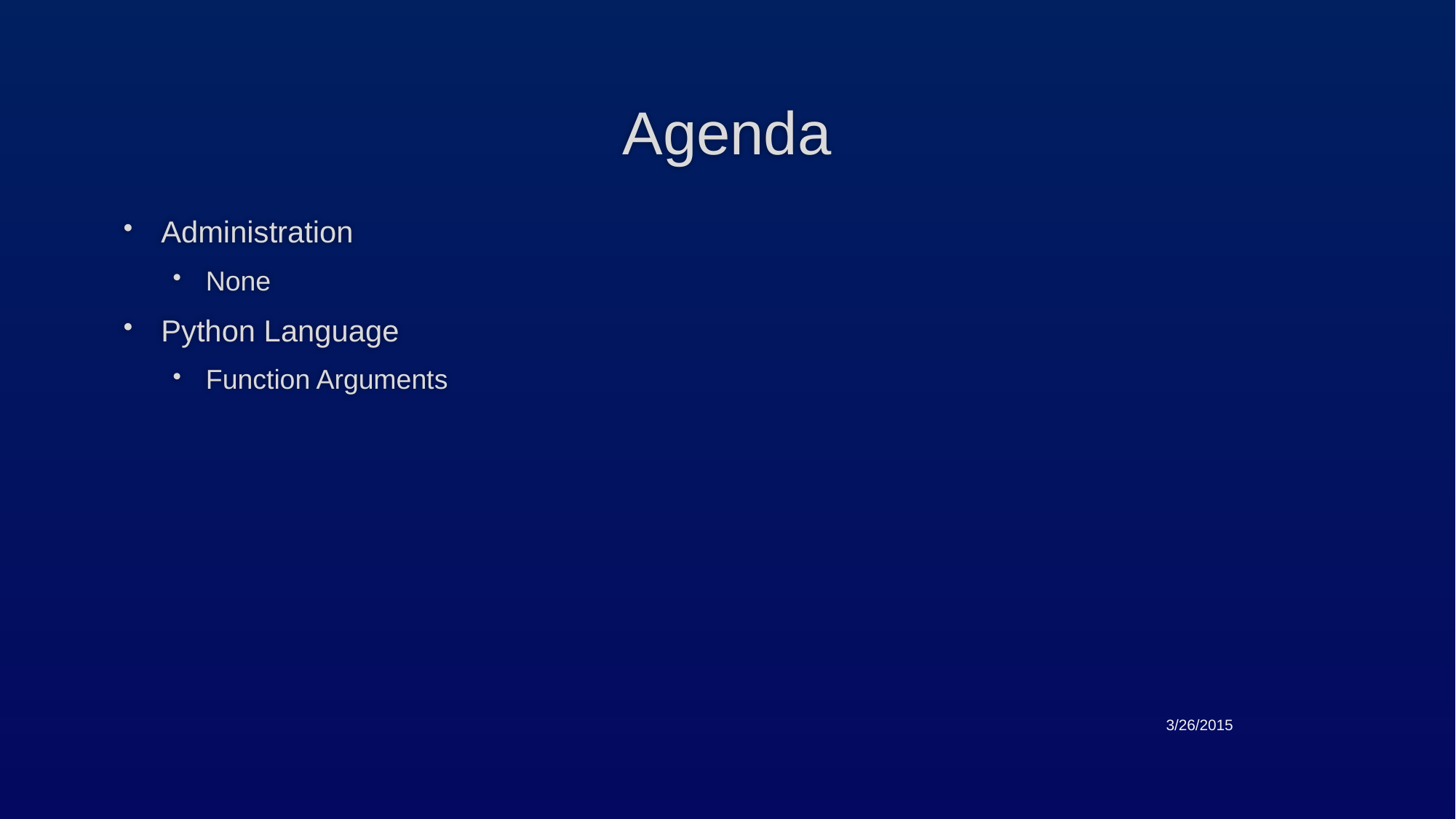

# Agenda
Administration
None
Python Language
Function Arguments
3/26/2015